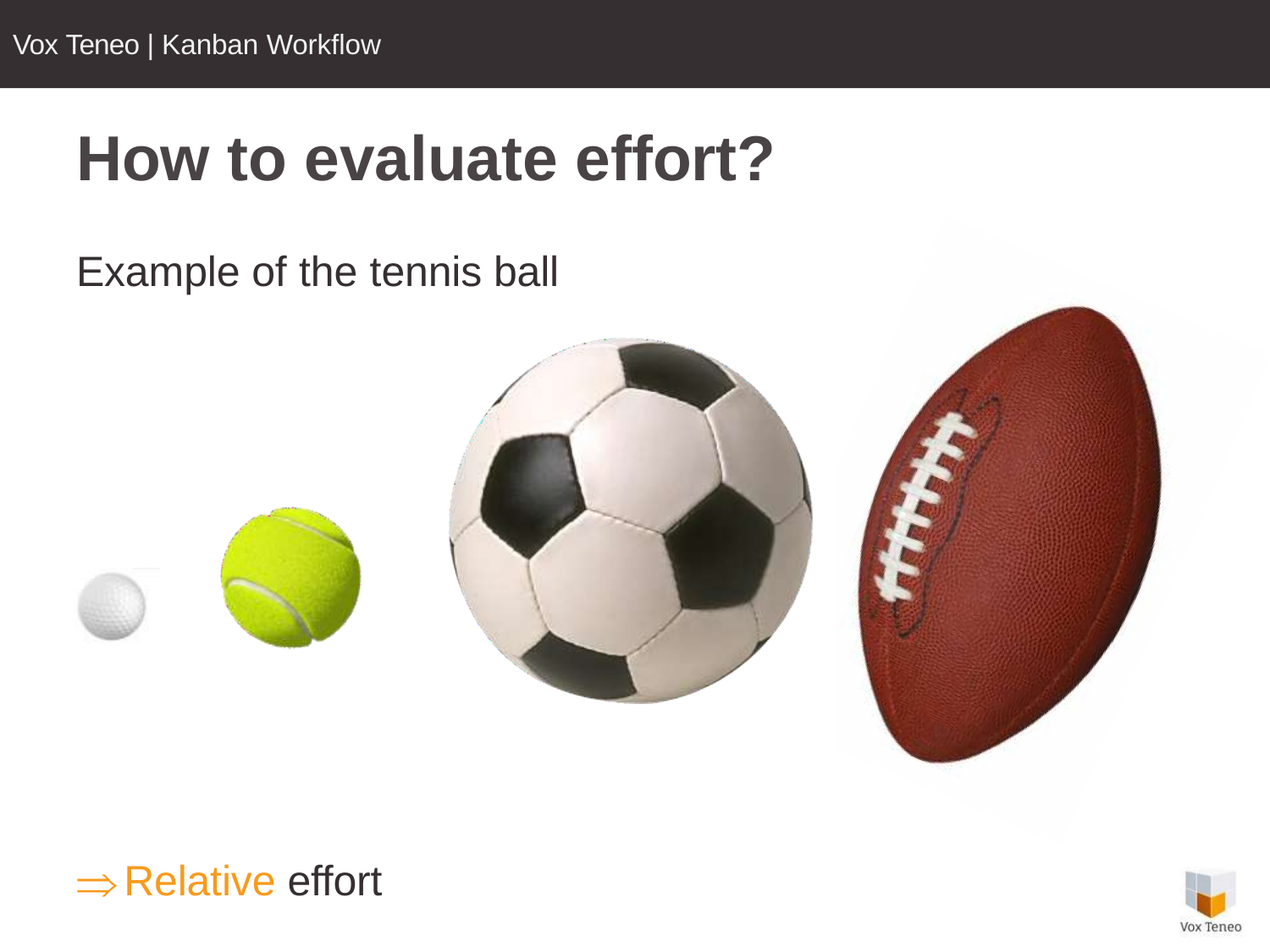

Vox Teneo | Kanban Workflow
How to evaluate effort?

Example of the tennis ball

Relative effort